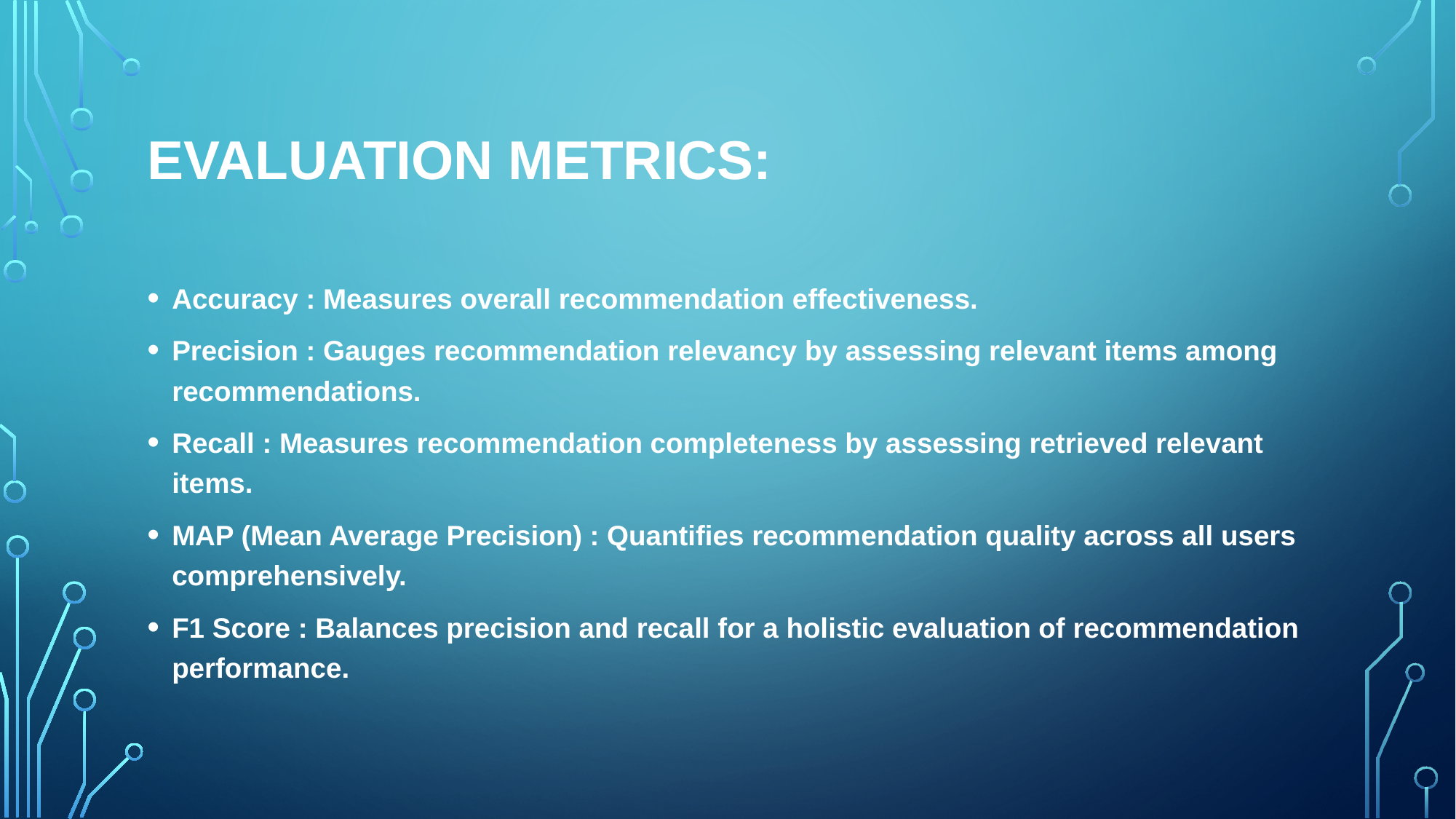

# Evaluation metrics:
Accuracy : Measures overall recommendation effectiveness.
Precision : Gauges recommendation relevancy by assessing relevant items among recommendations.
Recall : Measures recommendation completeness by assessing retrieved relevant items.
MAP (Mean Average Precision) : Quantifies recommendation quality across all users comprehensively.
F1 Score : Balances precision and recall for a holistic evaluation of recommendation performance.